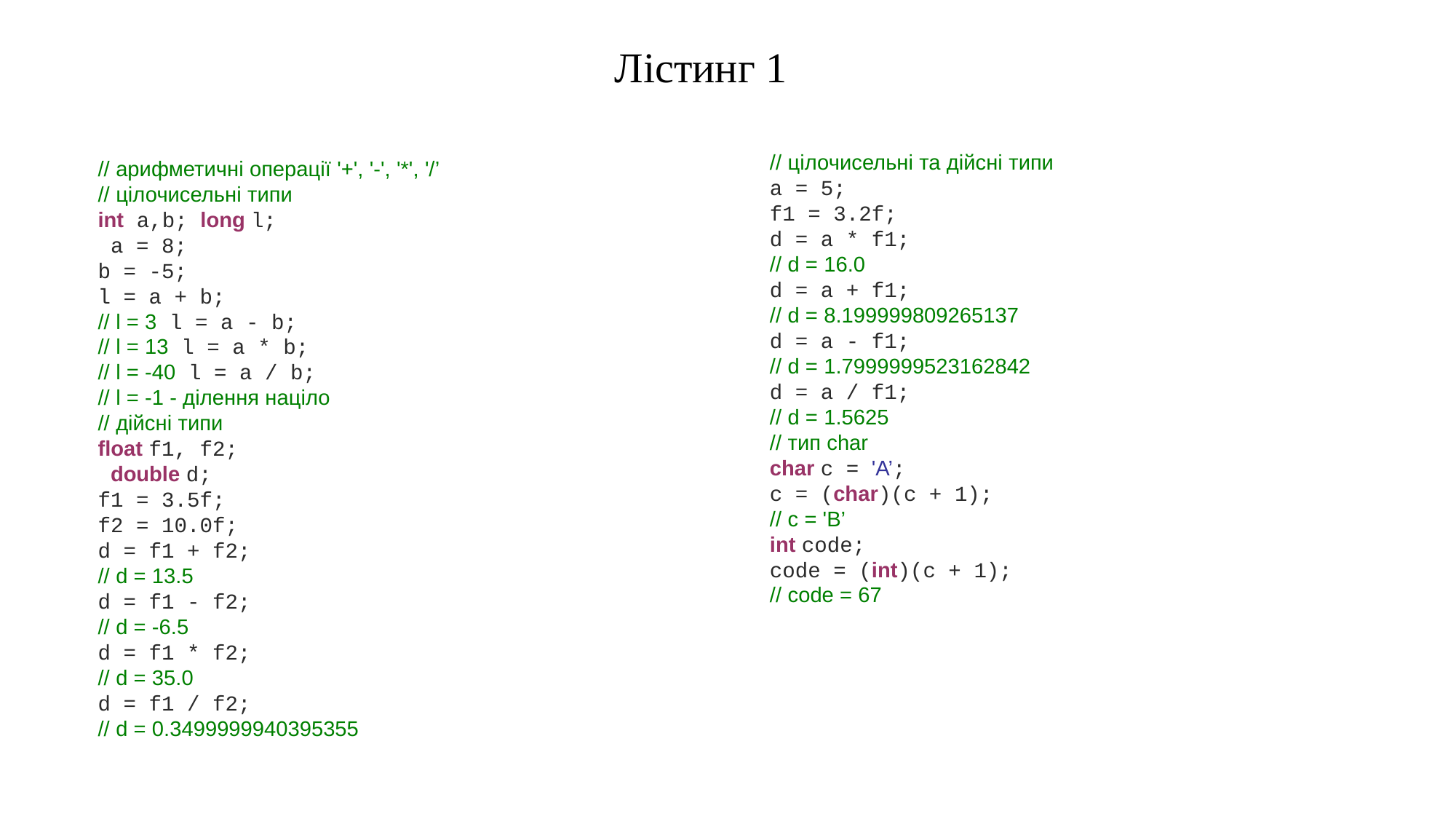

Лістинг 1
// цілочисельні та дійсні типи
a = 5;
f1 = 3.2f;
d = a * f1;
// d = 16.0
d = a + f1;
// d = 8.199999809265137
d = a - f1;
// d = 1.7999999523162842
d = a / f1;
// d = 1.5625
// тип char
char c = 'A’;
c = (char)(c + 1);
// c = 'B’
int code;
code = (int)(c + 1);
// code = 67
// арифметичні операції '+', '-', '*', '/’
// цілочисельні типи
int a,b; long l;
 a = 8;
b = -5;
l = a + b;
// l = 3 l = a - b;
// l = 13 l = a * b;
// l = -40 l = a / b;
// l = -1 - ділення націло
// дійсні типи
float f1, f2;
 double d;
f1 = 3.5f;
f2 = 10.0f;
d = f1 + f2;
// d = 13.5
d = f1 - f2;
// d = -6.5
d = f1 * f2;
// d = 35.0
d = f1 / f2;
// d = 0.3499999940395355